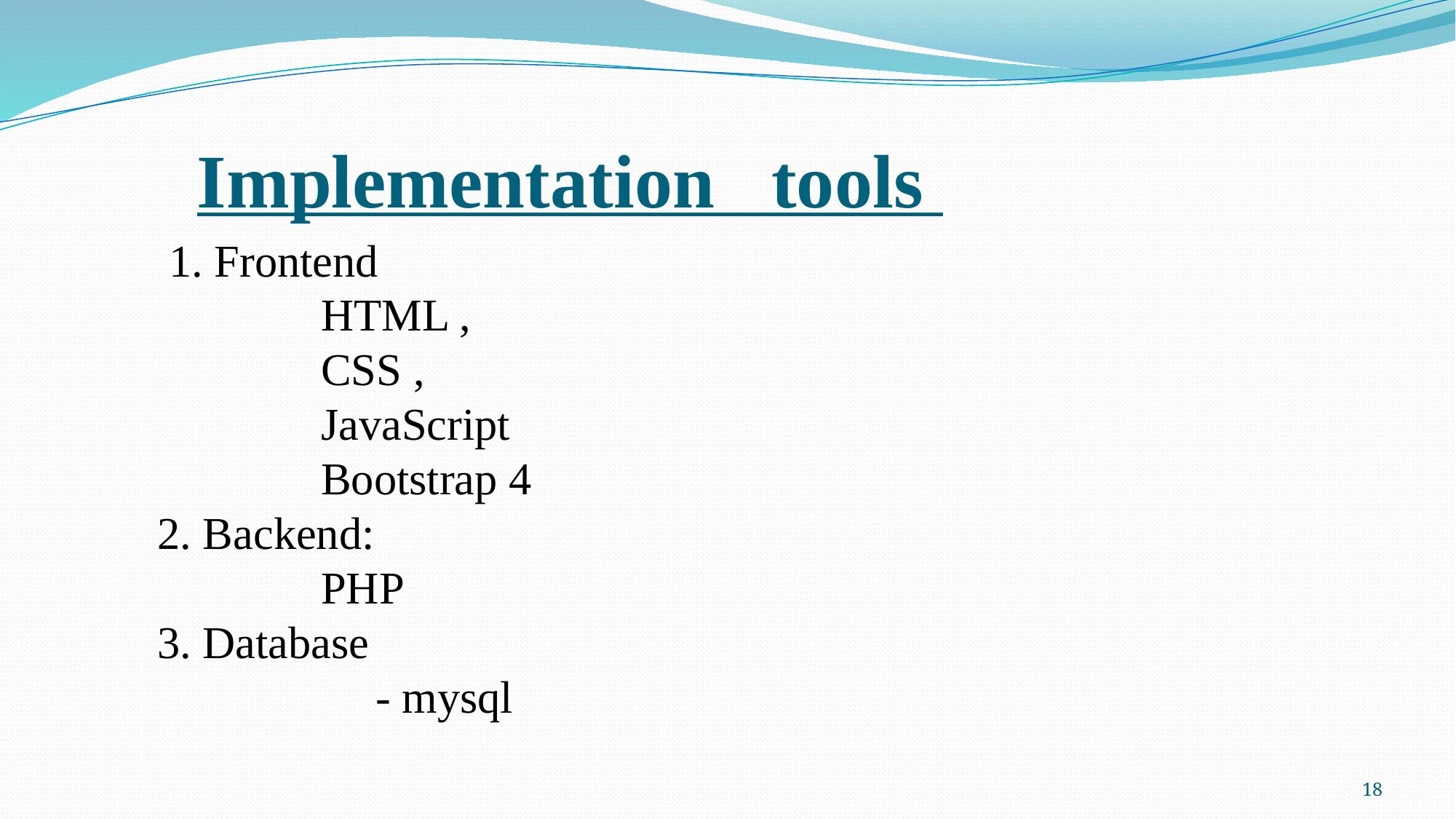

# Implementation   tools
 1. Frontend
HTML ,
CSS ,
JavaScript
Bootstrap 4
2. Backend:
PHP
3. Database
	 	- mysql
18